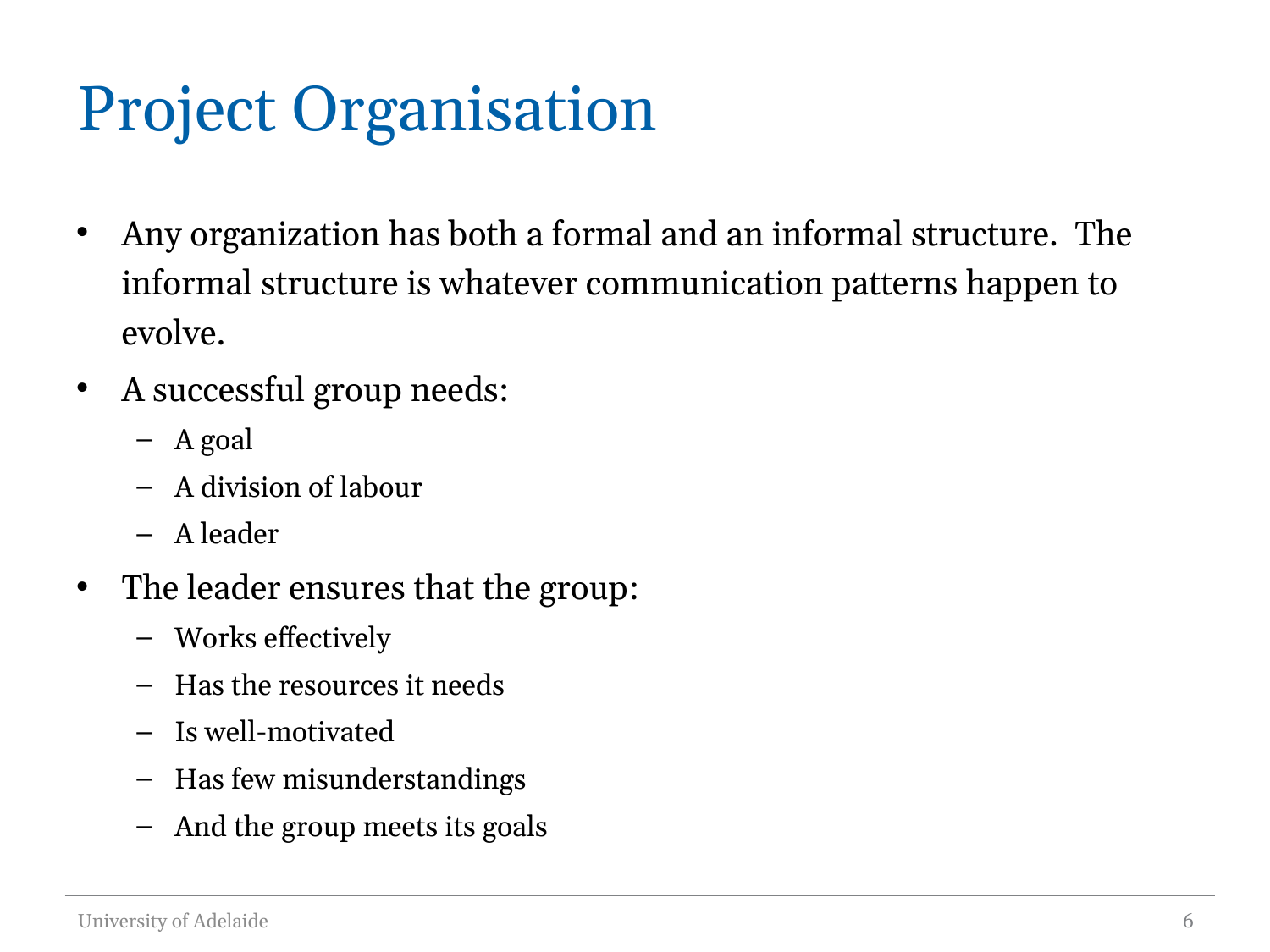

# Project Organisation
Any organization has both a formal and an informal structure.  The informal structure is whatever communication patterns happen to evolve.
A successful group needs:
A goal
A division of labour
A leader
The leader ensures that the group:
Works effectively
Has the resources it needs
Is well-motivated
Has few misunderstandings
And the group meets its goals
University of Adelaide
6